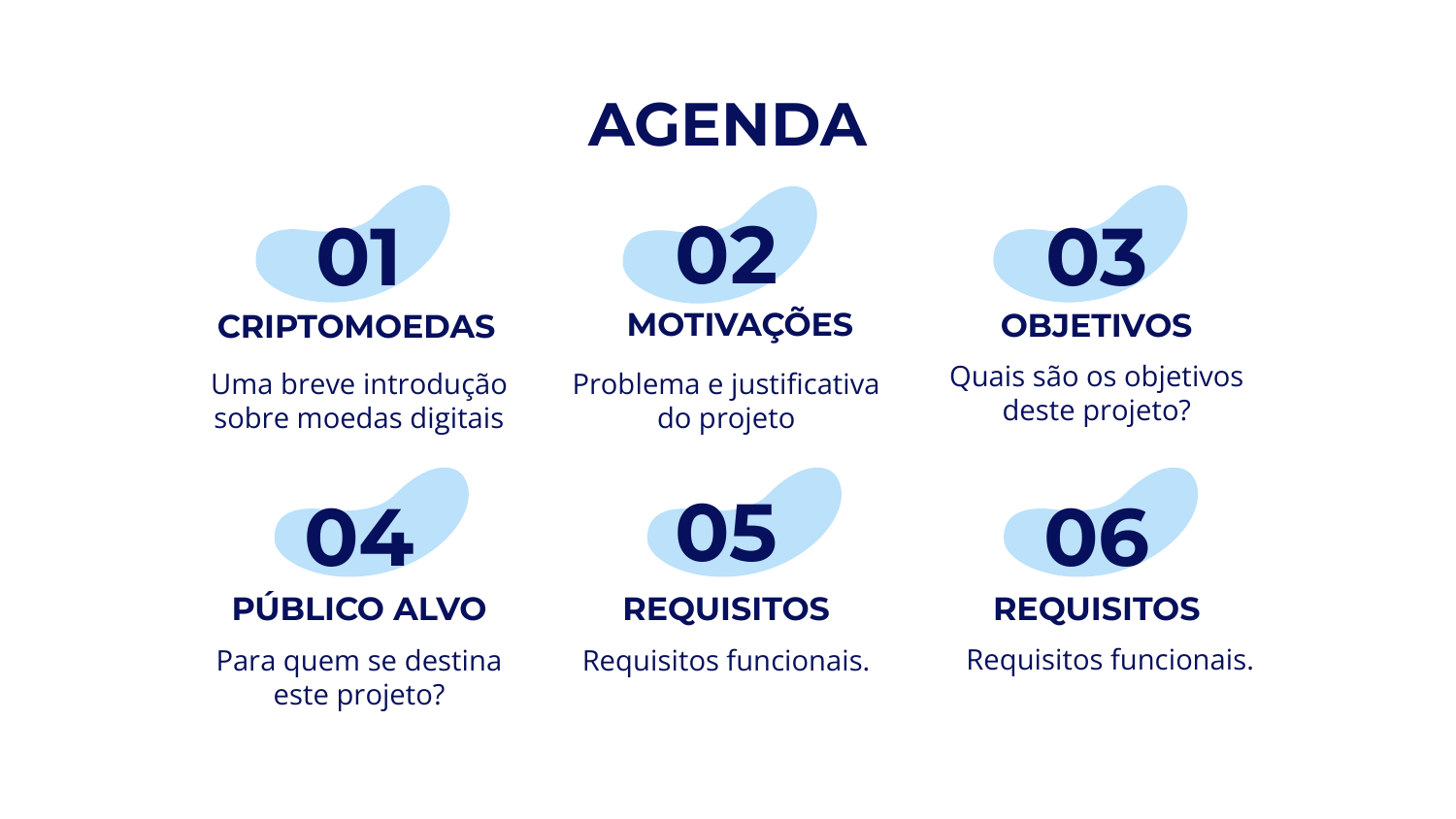

# AGENDA
02
01
03
MOTIVAÇÕES
OBJETIVOS
CRIPTOMOEDAS
Quais são os objetivos deste projeto?

Uma breve introdução sobre moedas digitais

Problema e justificativa do projeto

05
04
06
REQUISITOS
PÚBLICO ALVO
REQUISITOS
Requisitos funcionais.

Para quem se destina este projeto?

Requisitos funcionais.